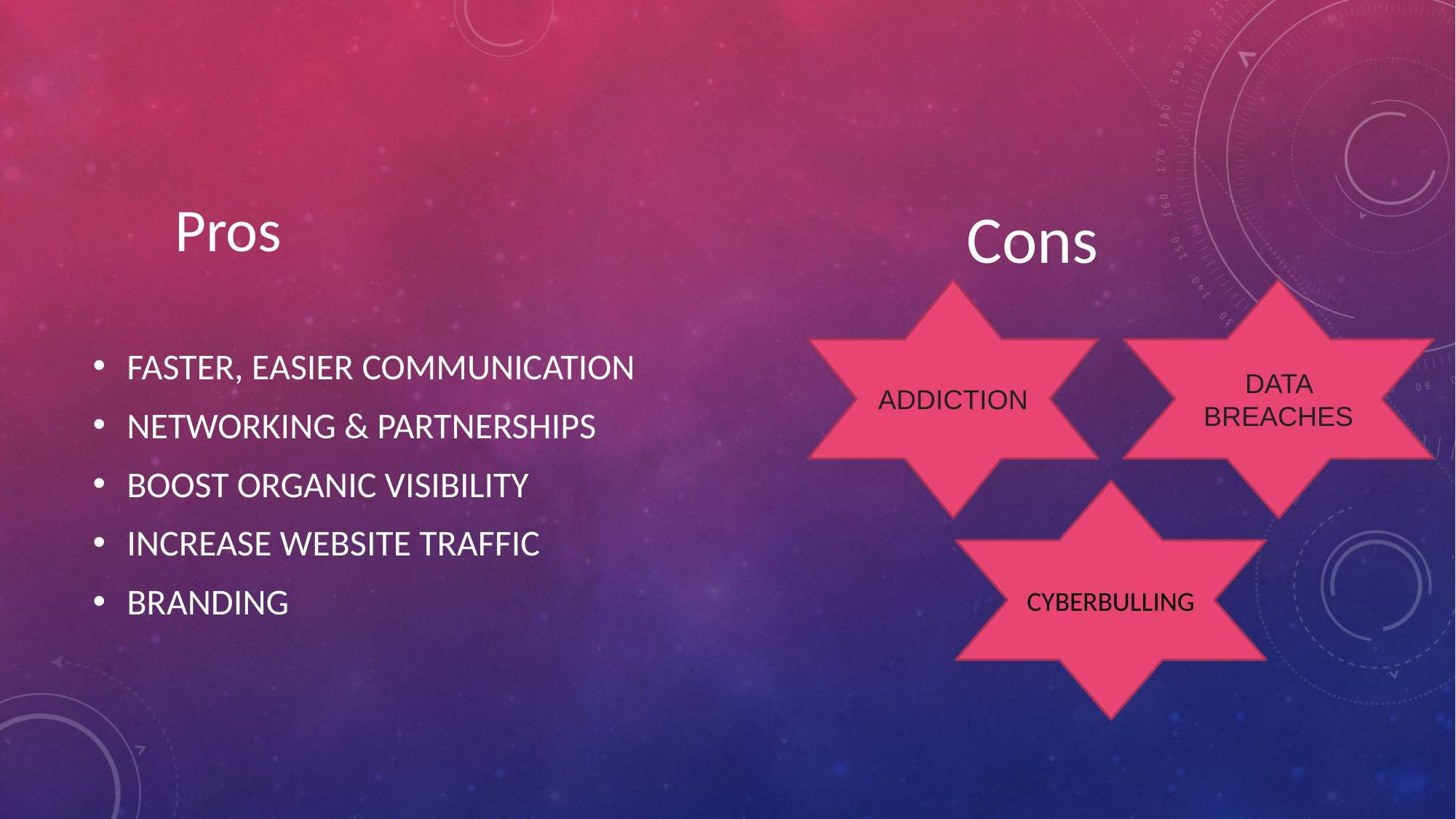

Pros
Cons
Faster, Easier Communication
Networking & Partnerships
Boost Organic Visibility
Increase Website Traffic
Branding

ADDICTION
DATA BREACHES
CYBERBULLING